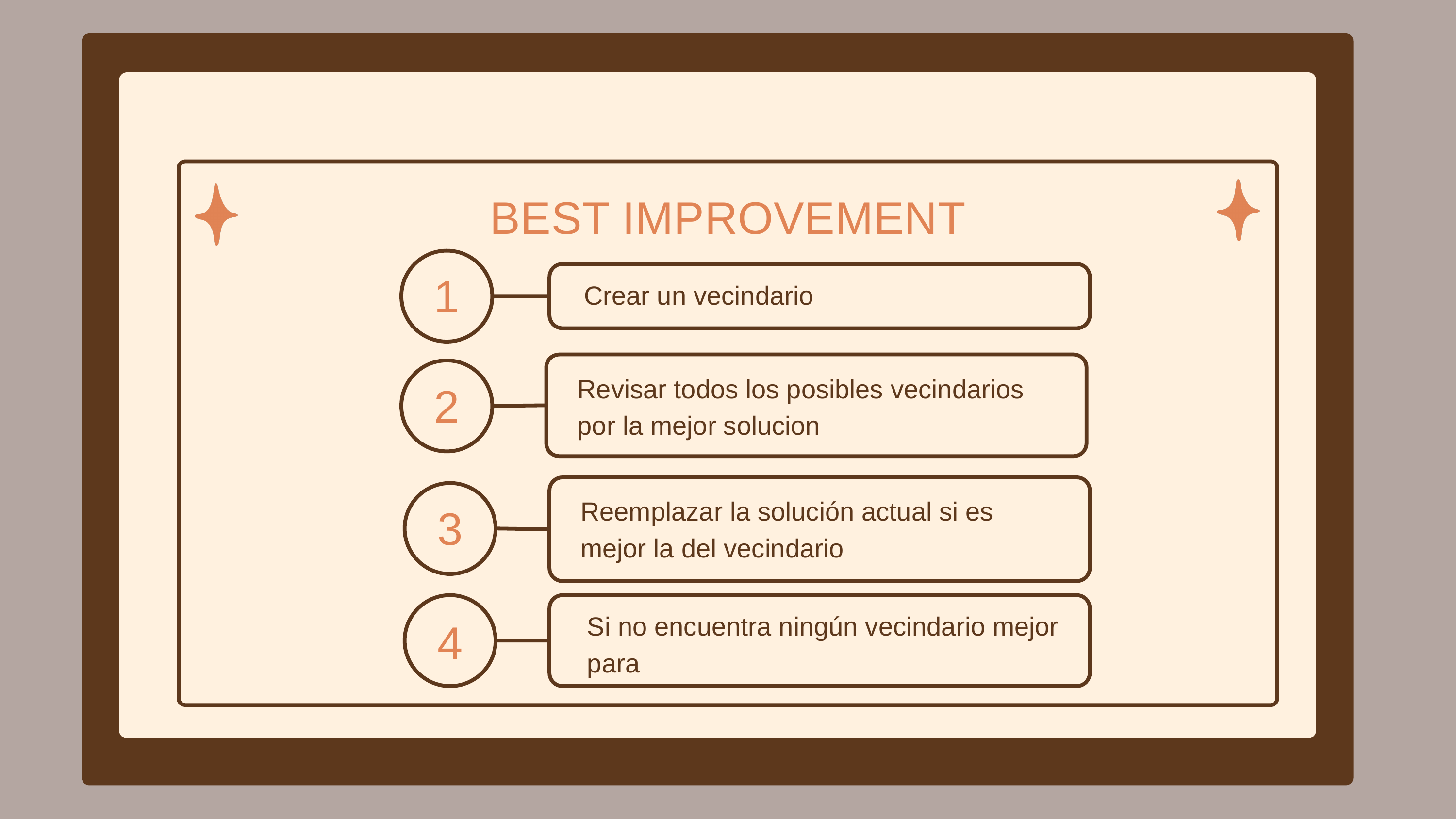

BEST IMPROVEMENT

1

Crear un vecindario

Revisar todos los posibles vecindarios por la mejor solucion
2

Reemplazar la solución actual si es mejor la del vecindario
3

Si no encuentra ningún vecindario mejor para
4